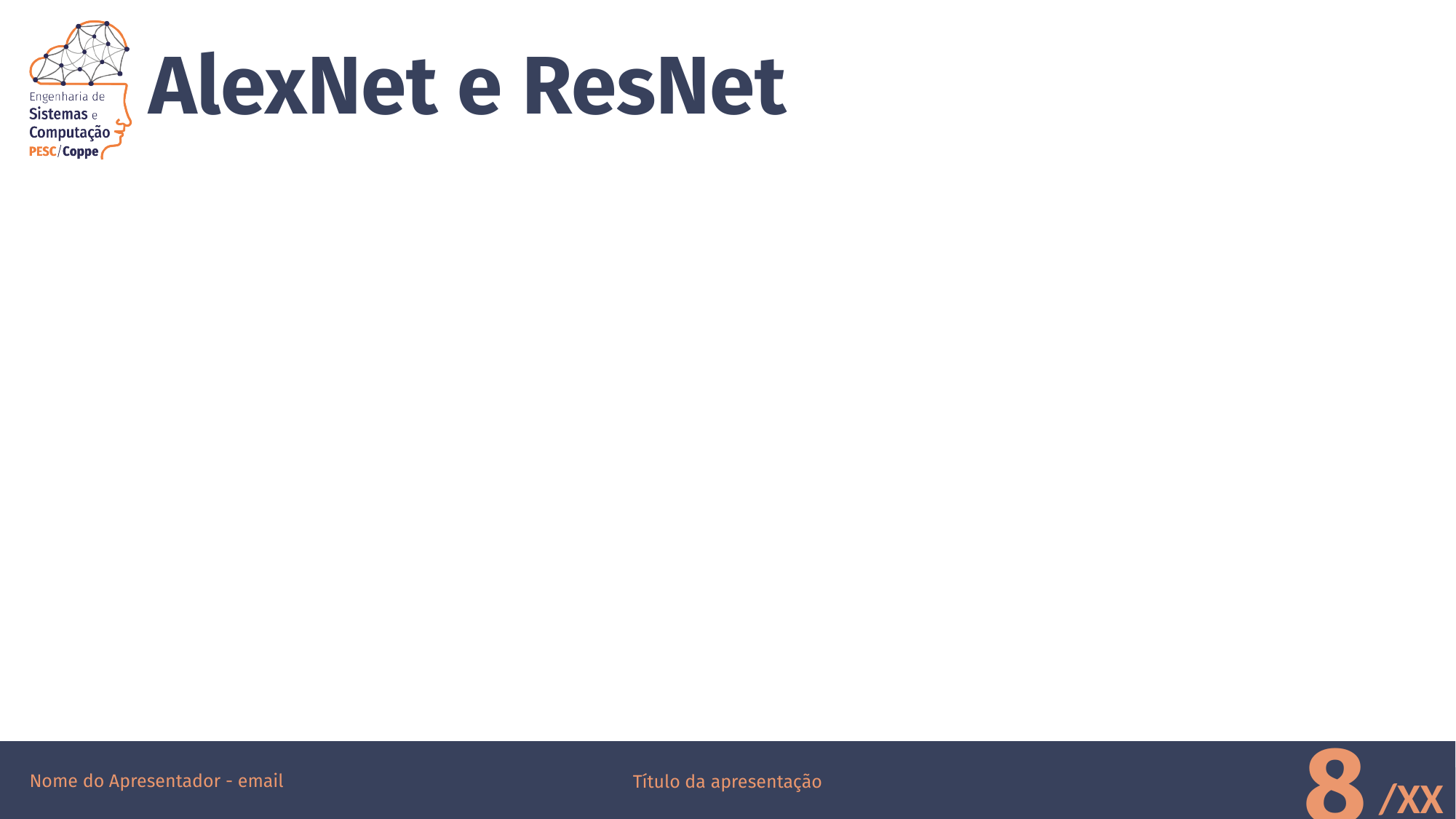

# AlexNet e ResNet

Nome do Apresentador - email
8
Título da apresentação